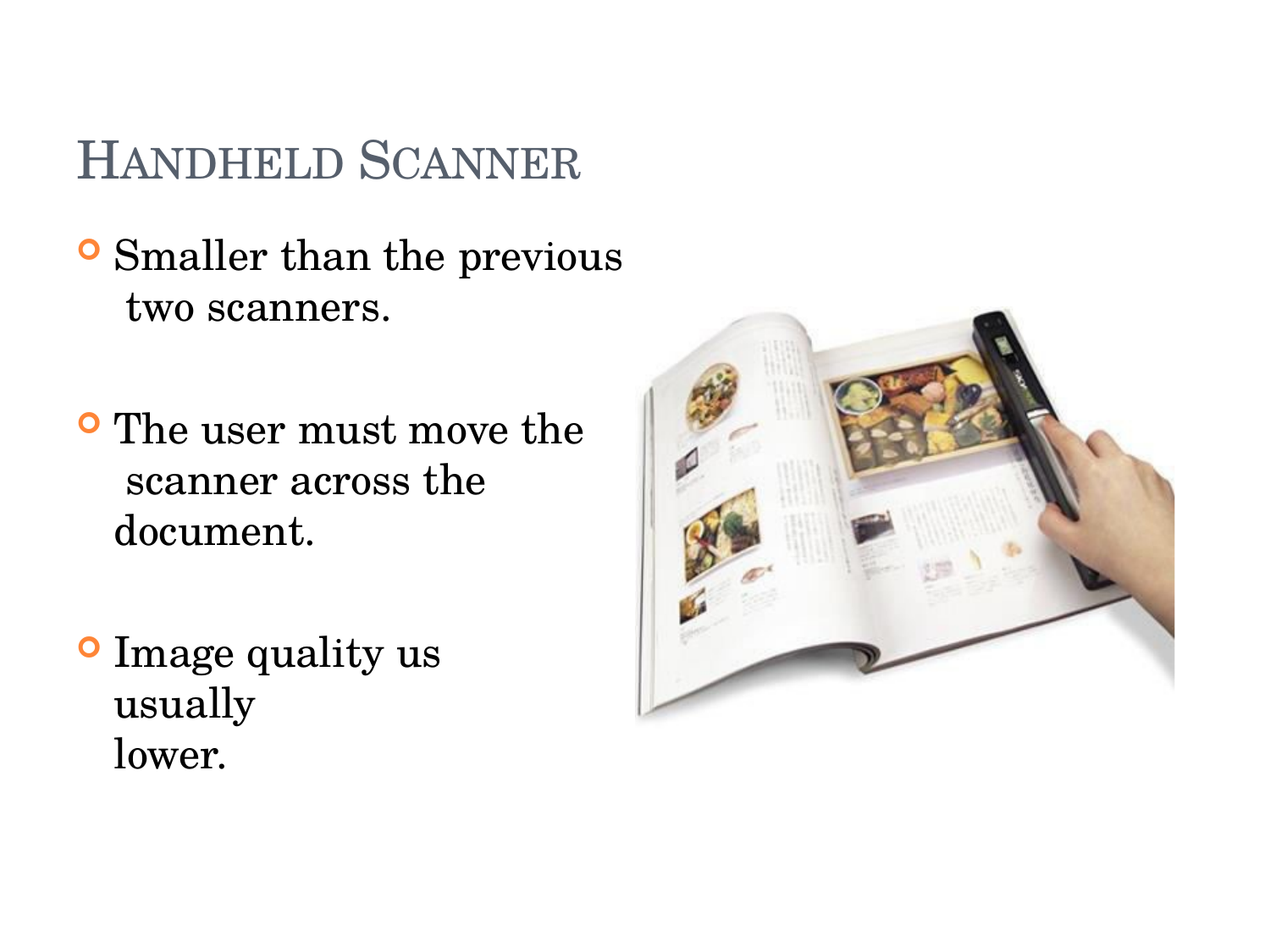

# HANDHELD SCANNER
Smaller than the previous  two scanners.

The user must move the  scanner across the  document.

Image quality us usually
lower.

46